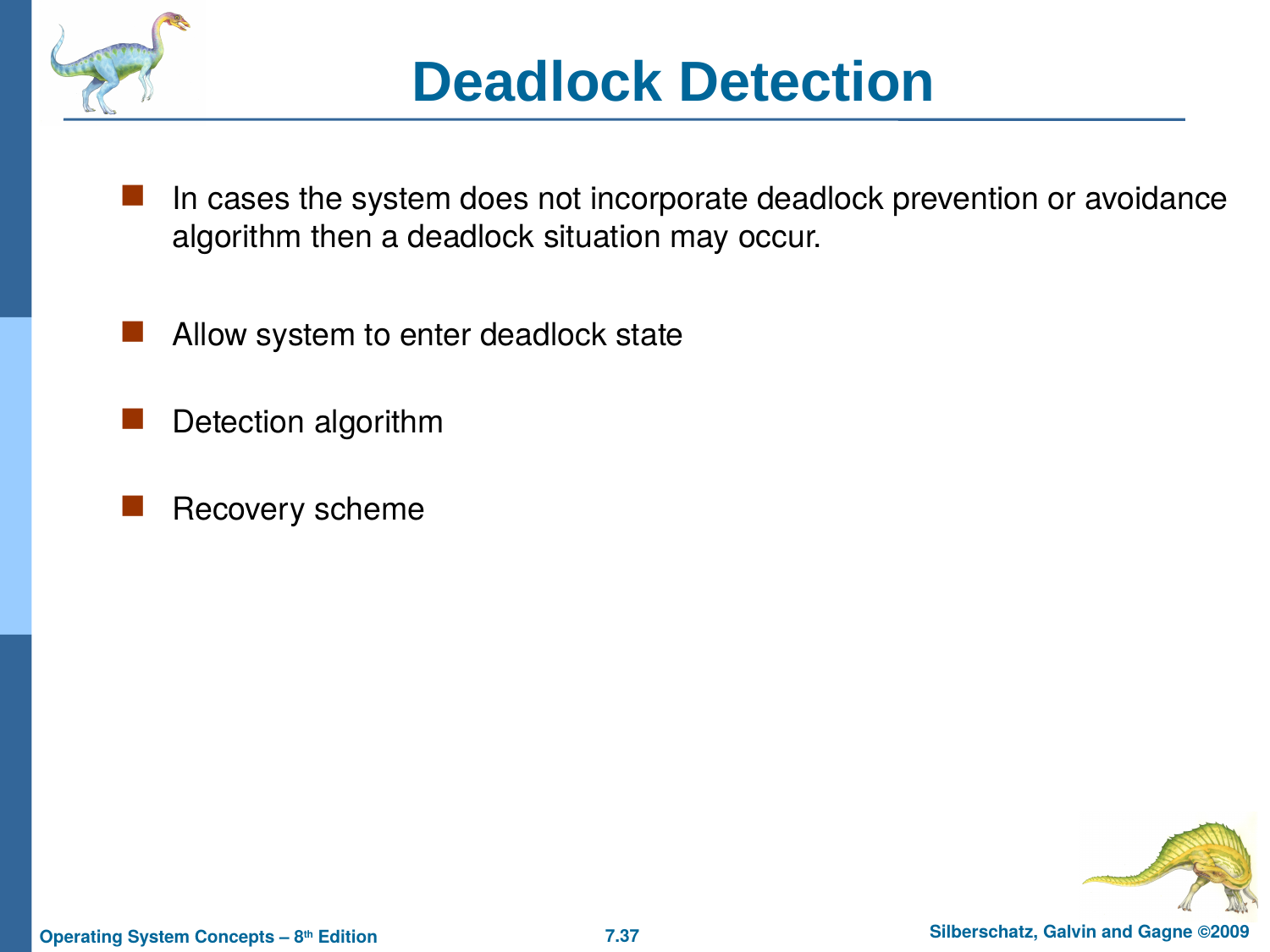

# Deadlock Detection
In cases the system does not incorporate deadlock prevention or avoidance algorithm then a deadlock situation may occur.

Allow system to enter deadlock state
Detection algorithm
Recovery scheme